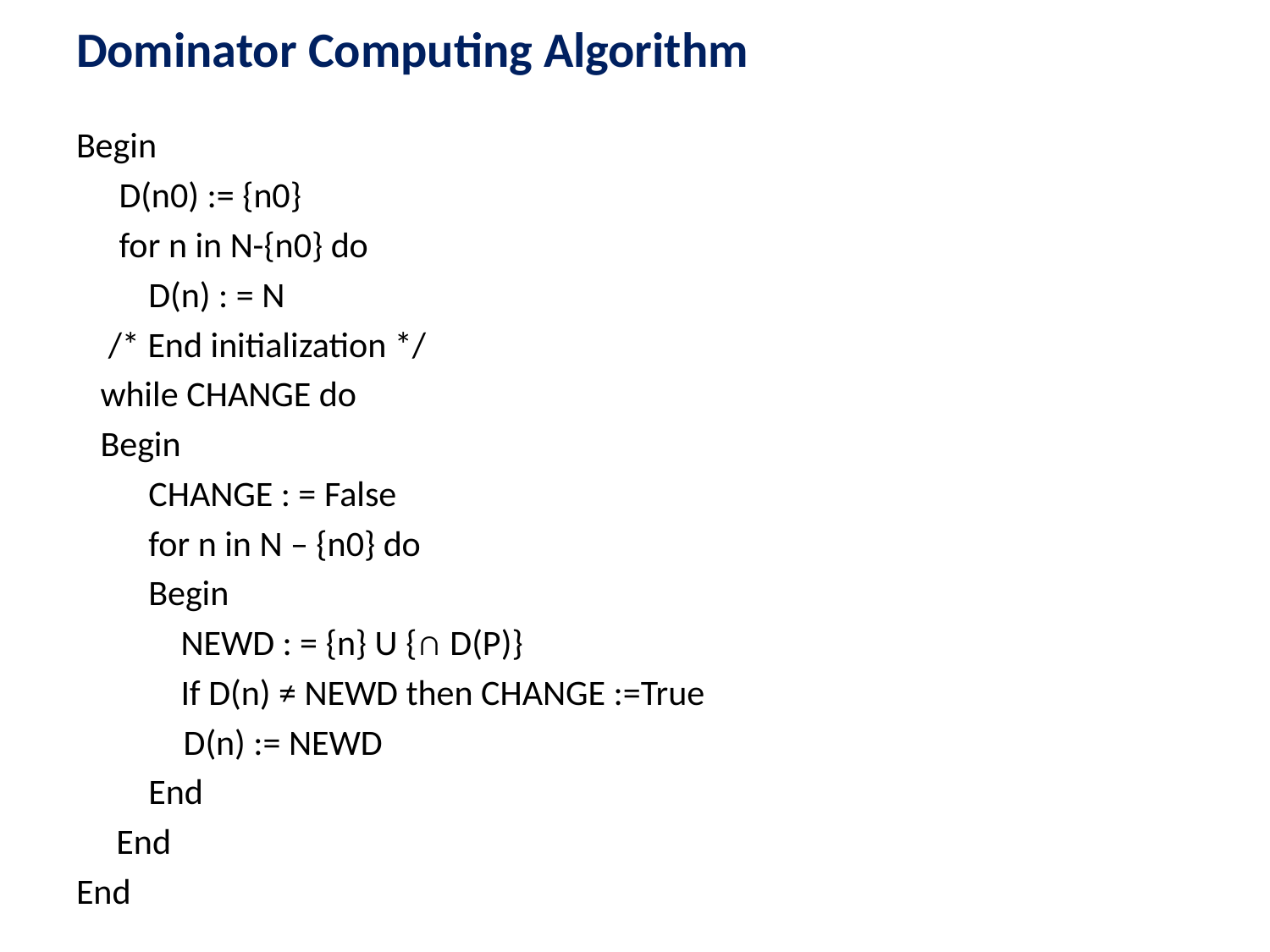

# Dominator Computing Algorithm
Begin
	D(n0) := {n0}
	for n in N-{n0} do
         D(n) : = N
    /* End initialization */
   while CHANGE do
   Begin
         CHANGE : = False
         for n in N – {n0} do
         Begin
             NEWD : = {n} U {∩ D(P)}
             If D(n) ≠ NEWD then CHANGE :=True
	        D(n) := NEWD
         End
     End
End